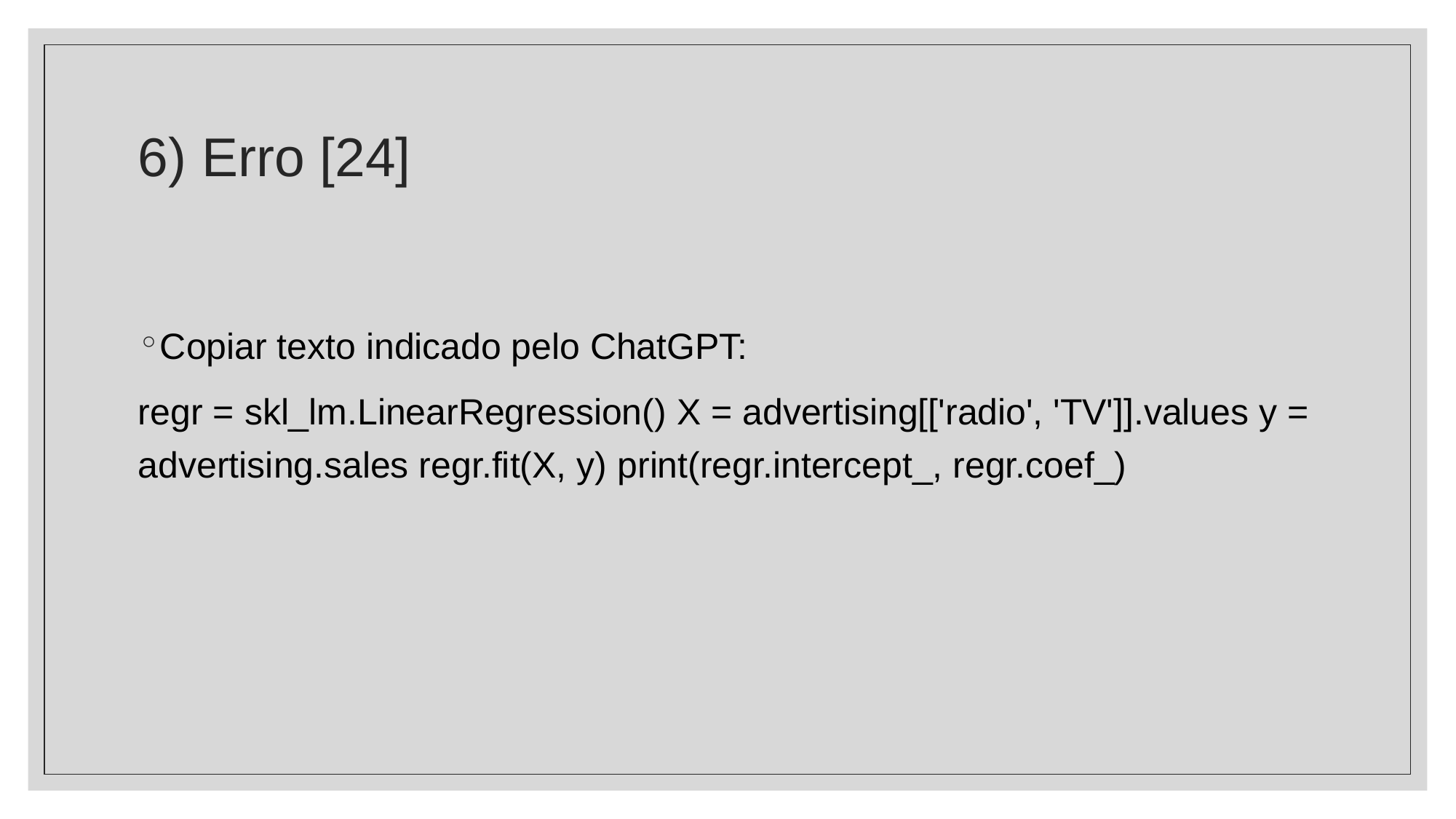

# 6) Erro [24]

Copiar texto indicado pelo ChatGPT:
regr = skl_lm.LinearRegression() X = advertising[['radio', 'TV']].values y = advertising.sales regr.fit(X, y) print(regr.intercept_, regr.coef_)